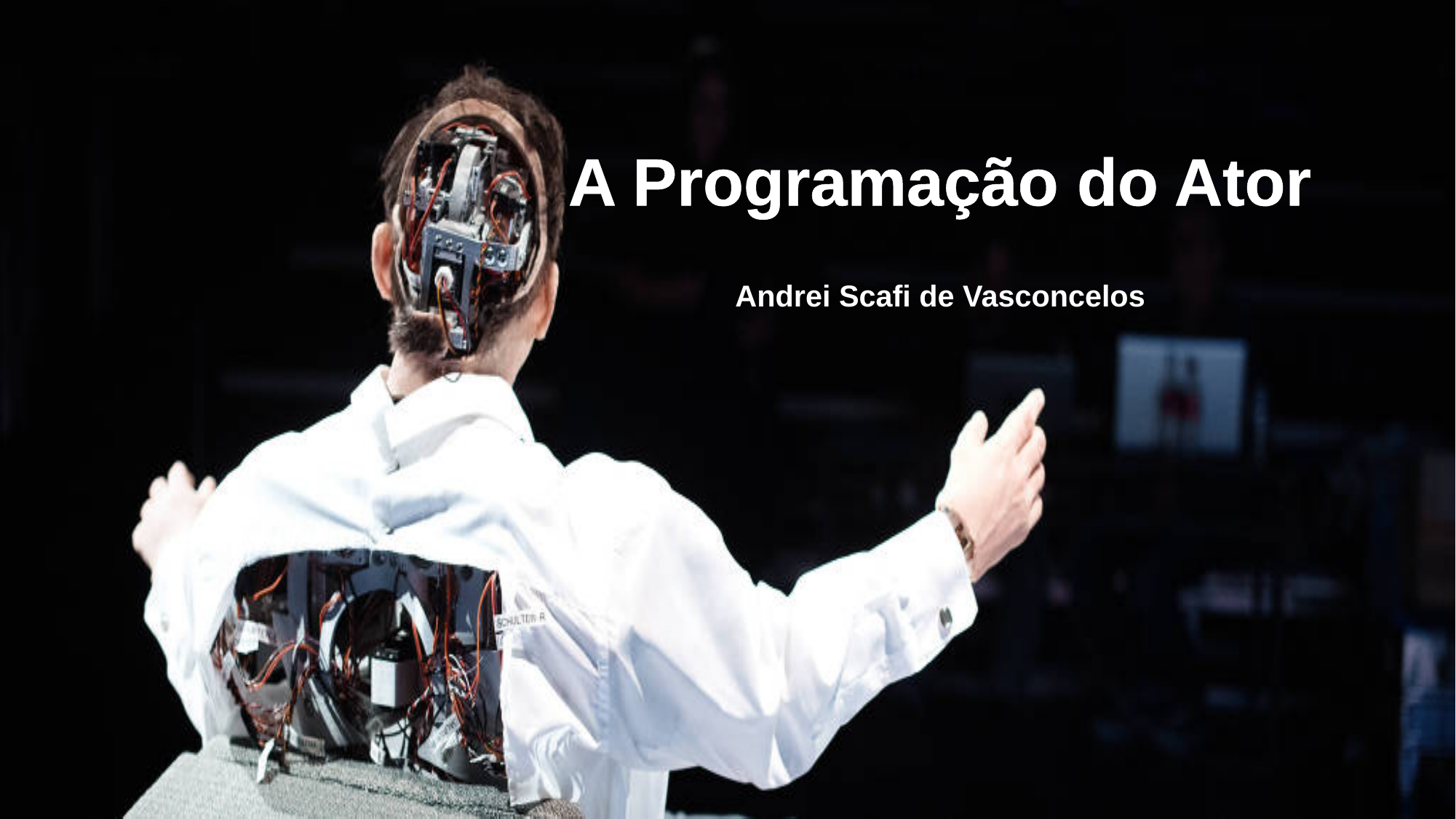

# A Programação do Ator
Andrei Scafi de Vasconcelos